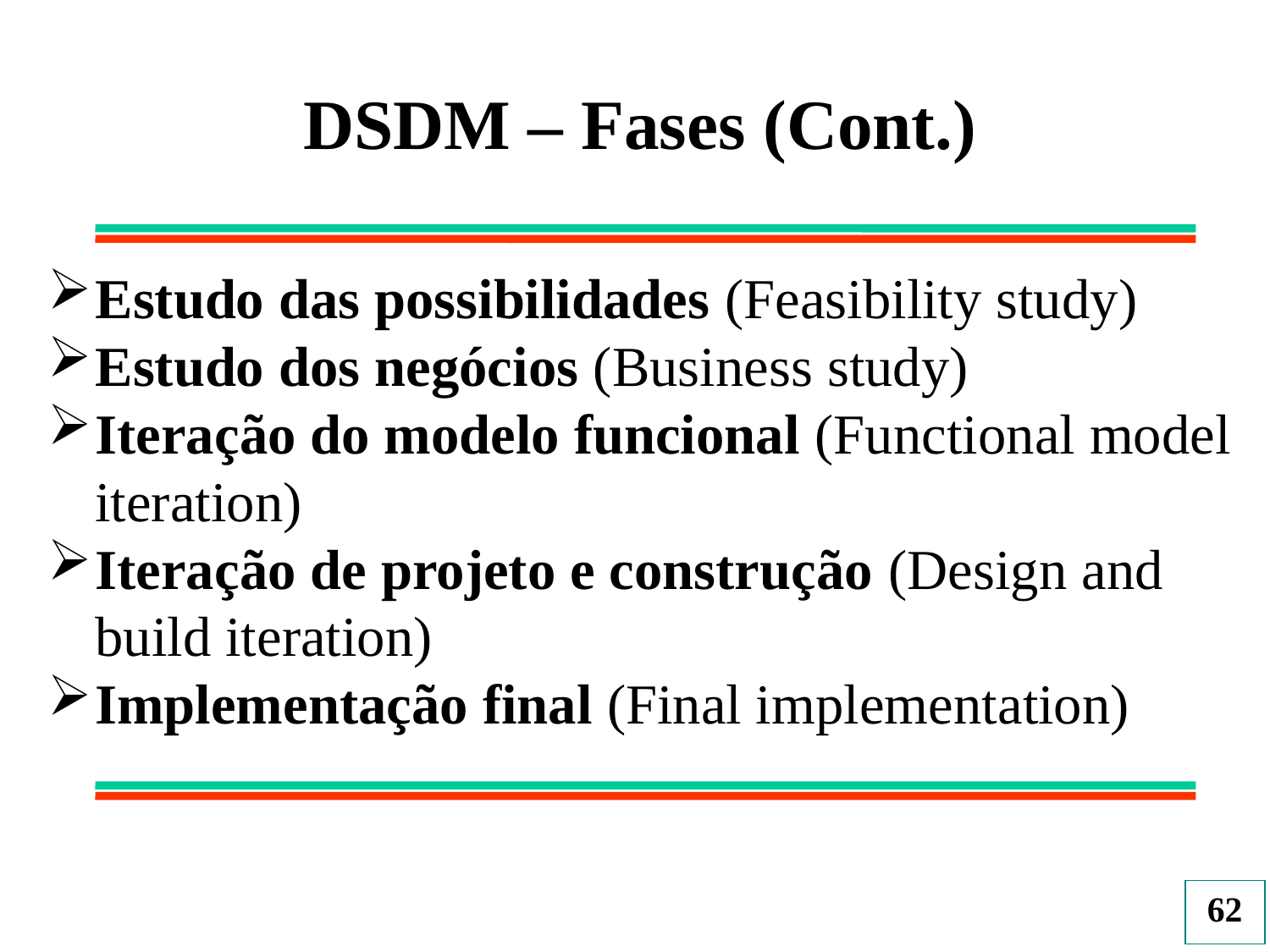

DSDM – Fases (Cont.)

Estudo das possibilidades (Feasibility study)
Estudo dos negócios (Business study)
Iteração do modelo funcional (Functional model iteration)
Iteração de projeto e construção (Design and build iteration)
Implementação final (Final implementation)

62